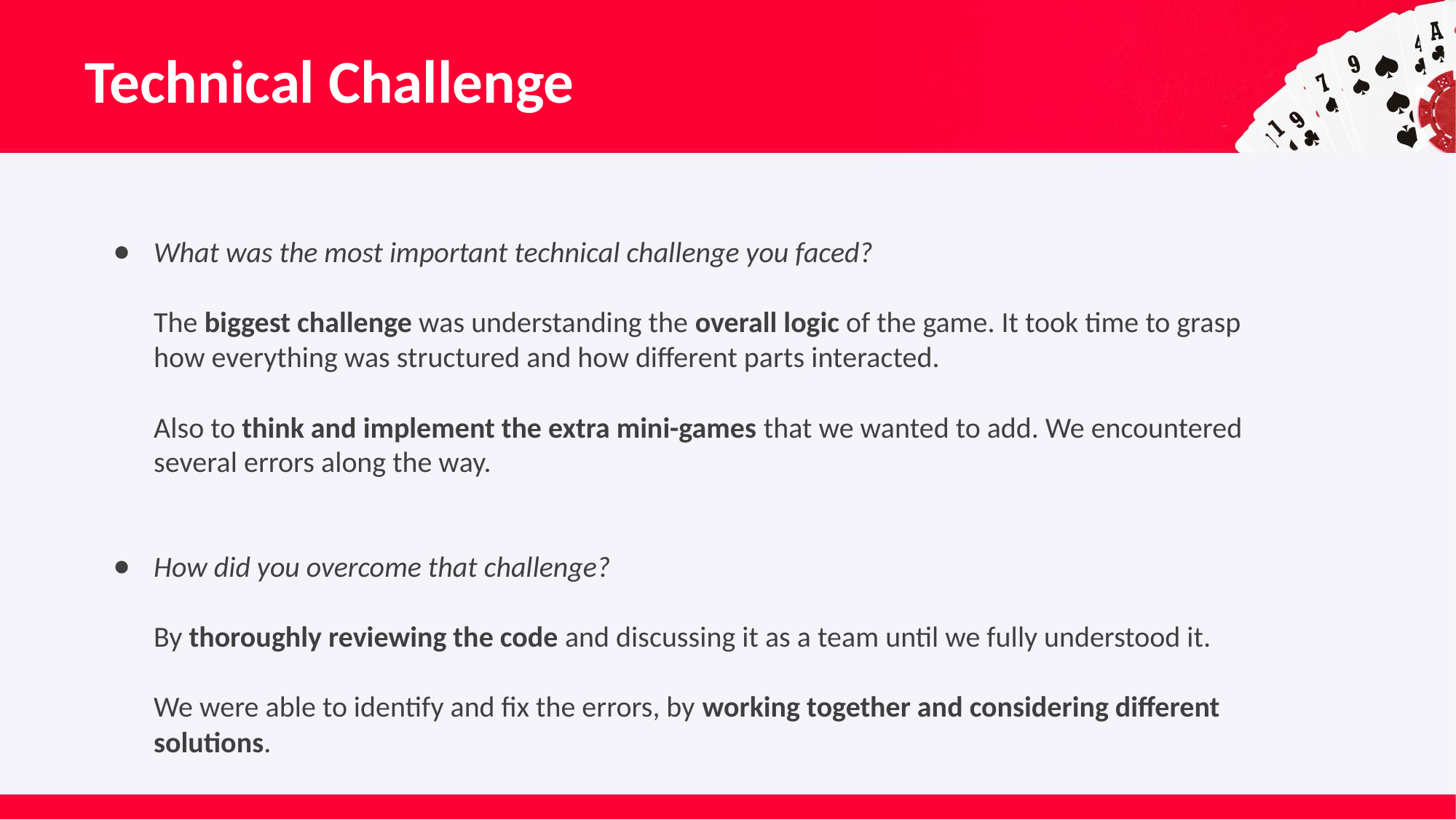

# Technical Challenge
What was the most important technical challenge you faced?

The biggest challenge was understanding the overall logic of the game. It took time to grasp how everything was structured and how different parts interacted.

Also to think and implement the extra mini-games that we wanted to add. We encountered several errors along the way.

How did you overcome that challenge?

By thoroughly reviewing the code and discussing it as a team until we fully understood it.
We were able to identify and fix the errors, by working together and considering different solutions.